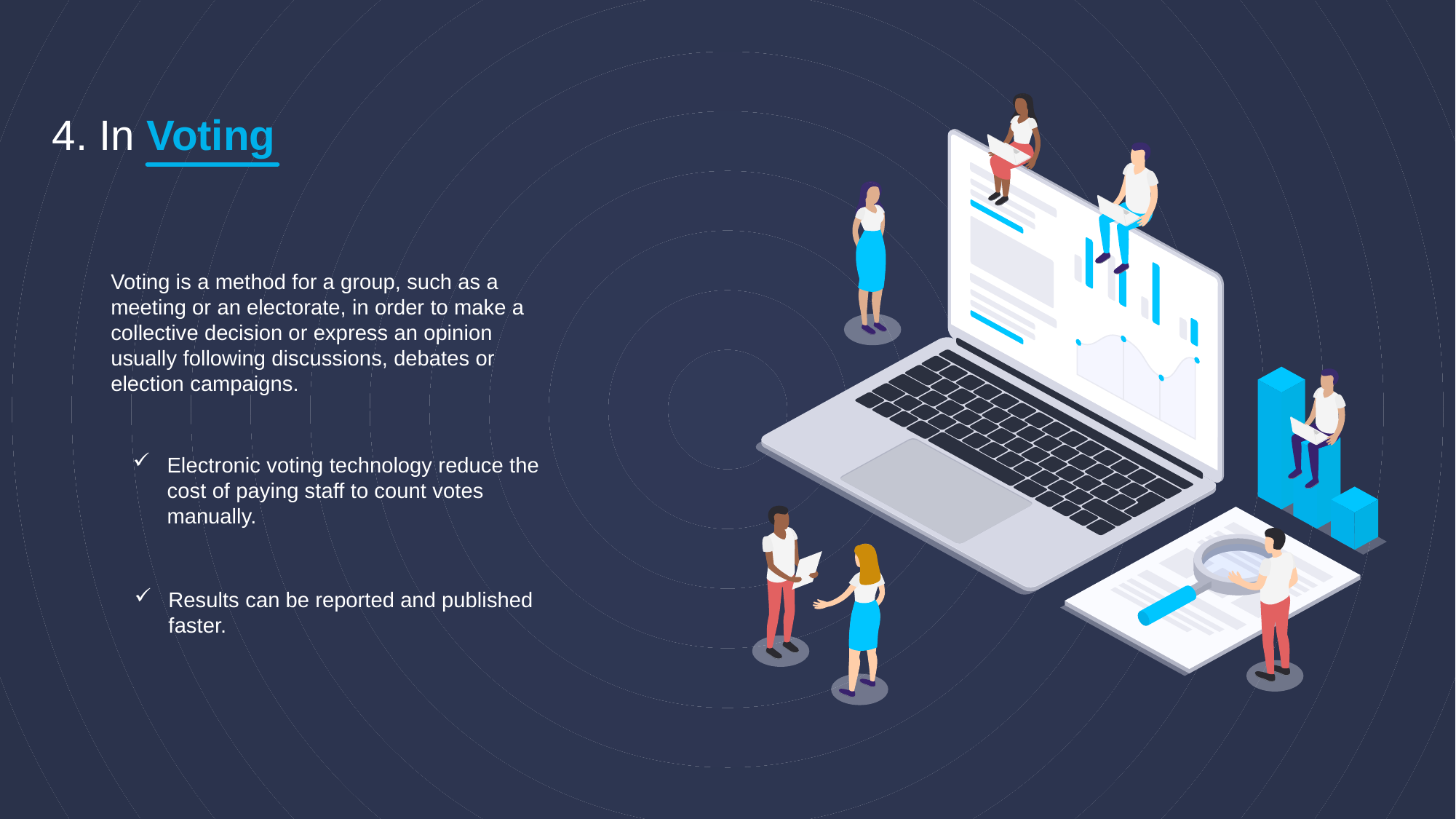

4. In Voting
Voting is a method for a group, such as a meeting or an electorate, in order to make a collective decision or express an opinion usually following discussions, debates or election campaigns.
Electronic voting technology reduce the cost of paying staff to count votes manually.
Results can be reported and published faster.